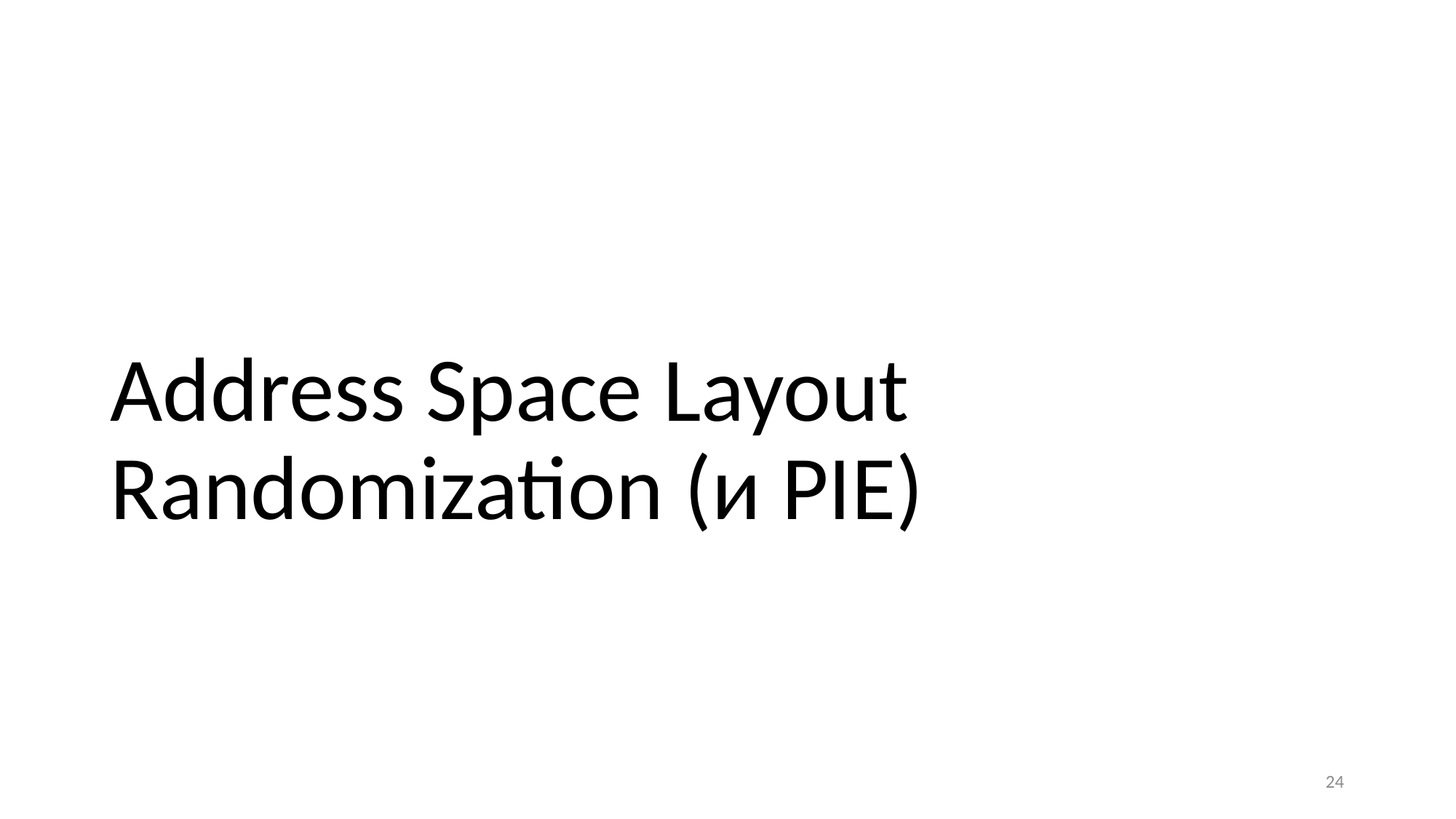

# Address Space Layout Randomization (и PIE)

24